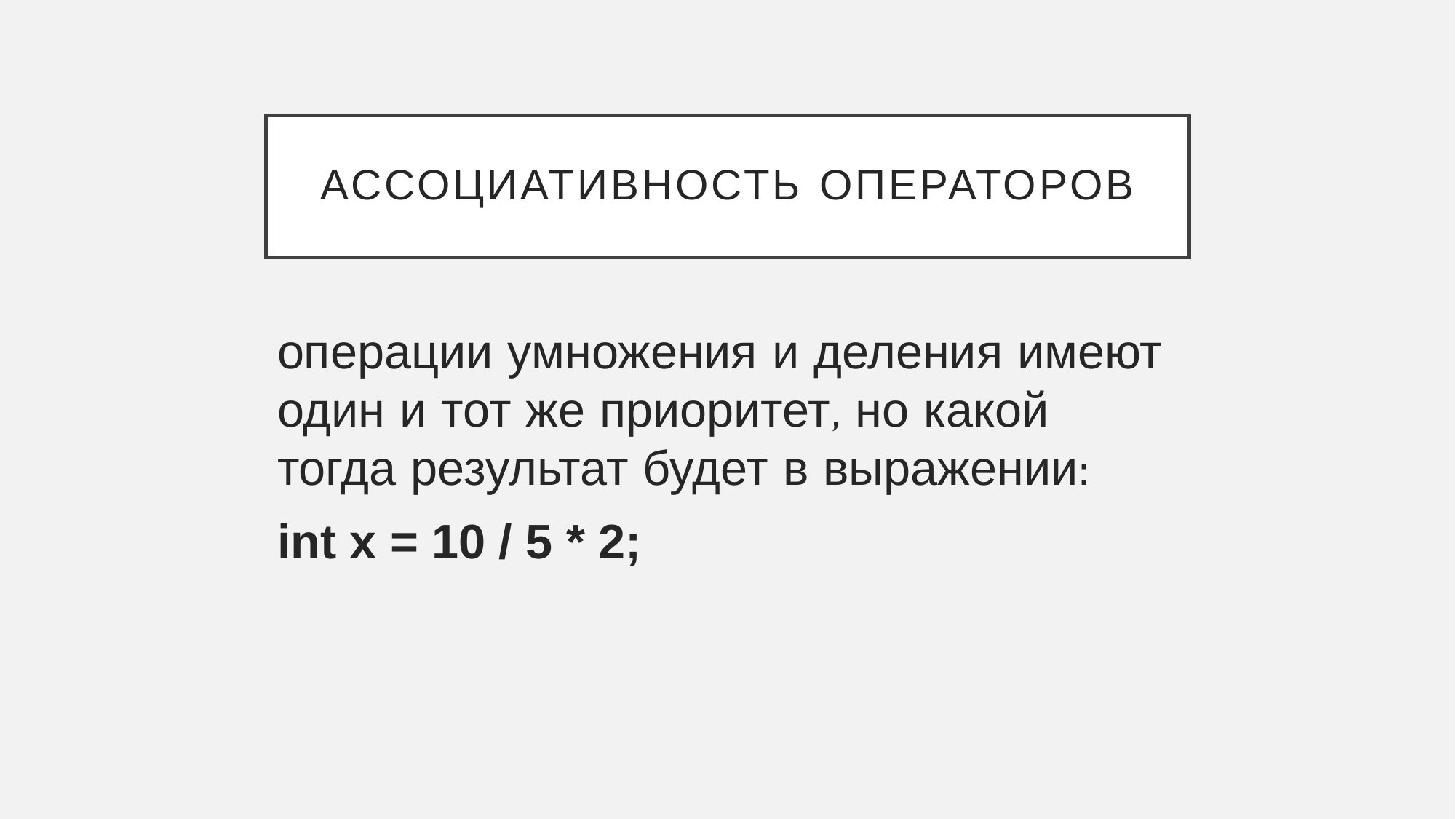

# Ассоциативность операторов
операции умножения и деления имеют один и тот же приоритет, но какой тогда результат будет в выражении:
int x = 10 / 5 * 2;